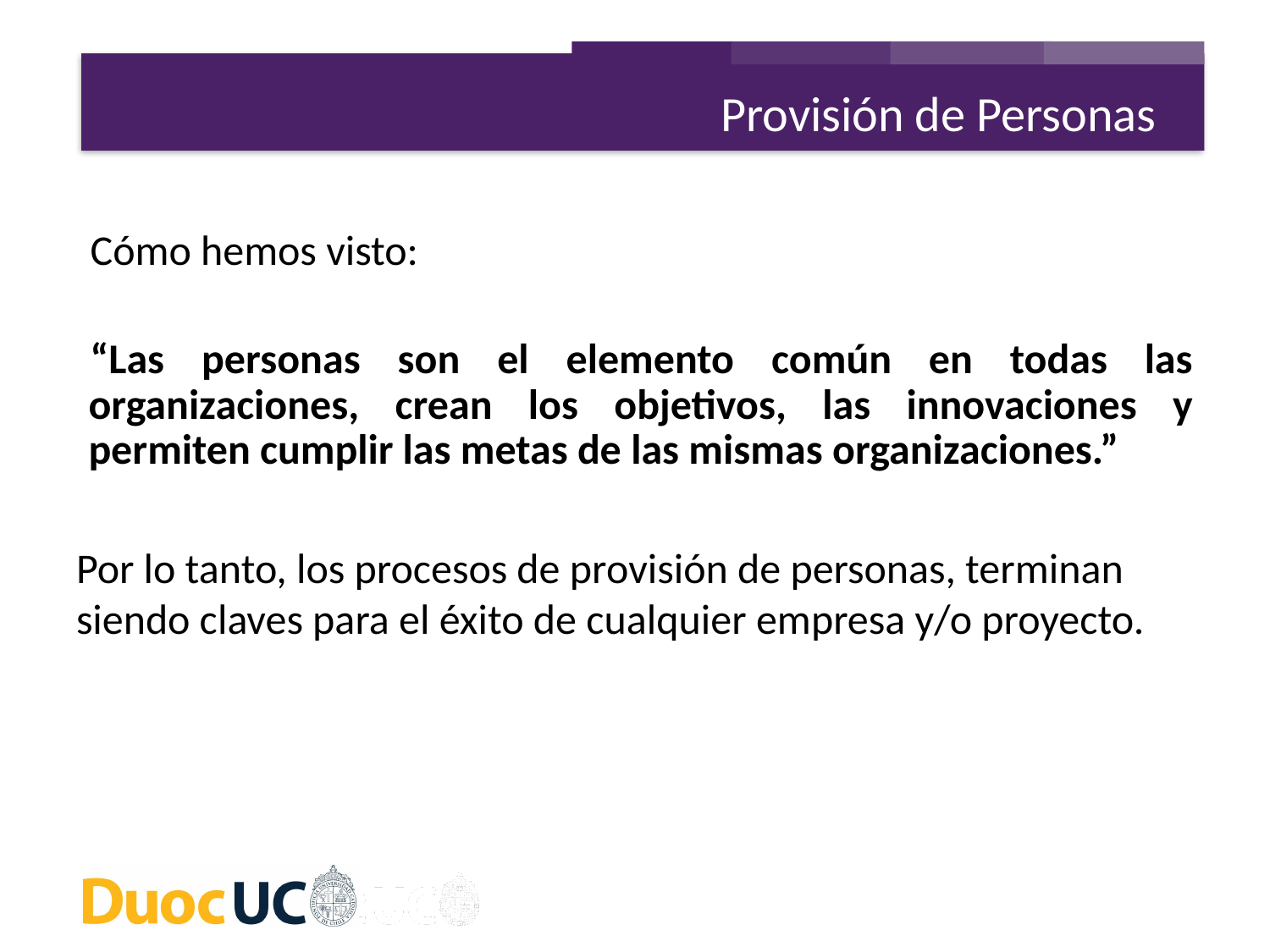

Provisión de Personas
Cómo hemos visto:

“Las personas son el elemento común en todas las organizaciones, crean los objetivos, las innovaciones y permiten cumplir las metas de las mismas organizaciones.”

Por lo tanto, los procesos de provisión de personas, terminan siendo claves para el éxito de cualquier empresa y/o proyecto.